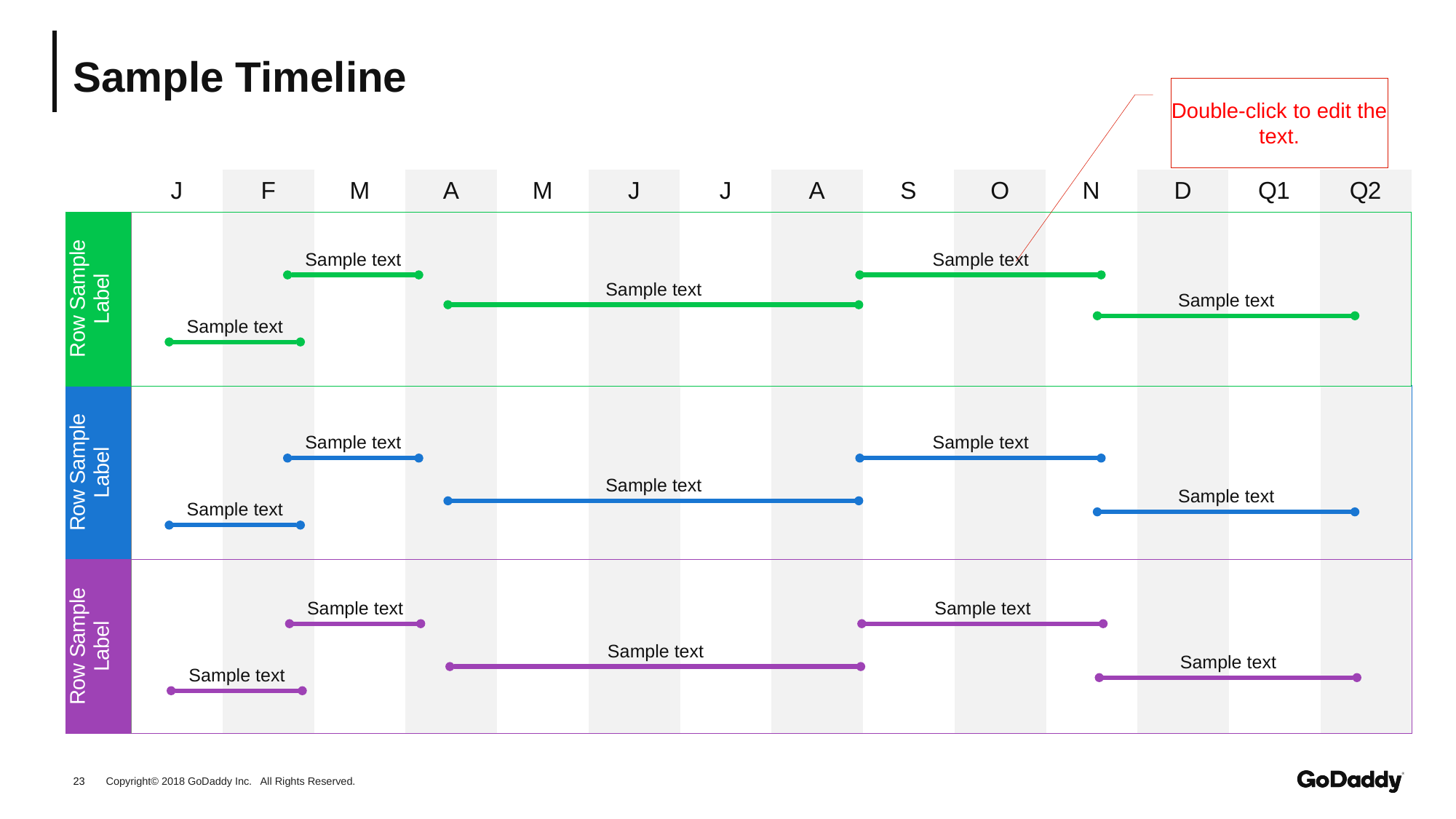

# Sample Timeline
Double-click to edit the text.
|  | J | F | M | A | M | J | J | A | S | O | N | D | Q1 | Q2 |
| --- | --- | --- | --- | --- | --- | --- | --- | --- | --- | --- | --- | --- | --- | --- |
| Row Sample Label |  |  |  |  |  |  |  |  |  |  |  |  |  |  |
| --- | --- | --- | --- | --- | --- | --- | --- | --- | --- | --- | --- | --- | --- | --- |
Sample text
Sample text
Sample text
Sample text
Sample text
| Row Sample Label |  |  |  |  |  |  |  |  |  |  |  |  |  |  |
| --- | --- | --- | --- | --- | --- | --- | --- | --- | --- | --- | --- | --- | --- | --- |
Sample text
Sample text
Sample text
Sample text
Sample text
| Row Sample Label |  |  |  |  |  |  |  |  |  |  |  |  |  |  |
| --- | --- | --- | --- | --- | --- | --- | --- | --- | --- | --- | --- | --- | --- | --- |
Sample text
Sample text
Sample text
Sample text
Sample text
23
Copyright© 2018 GoDaddy Inc.   All Rights Reserved.